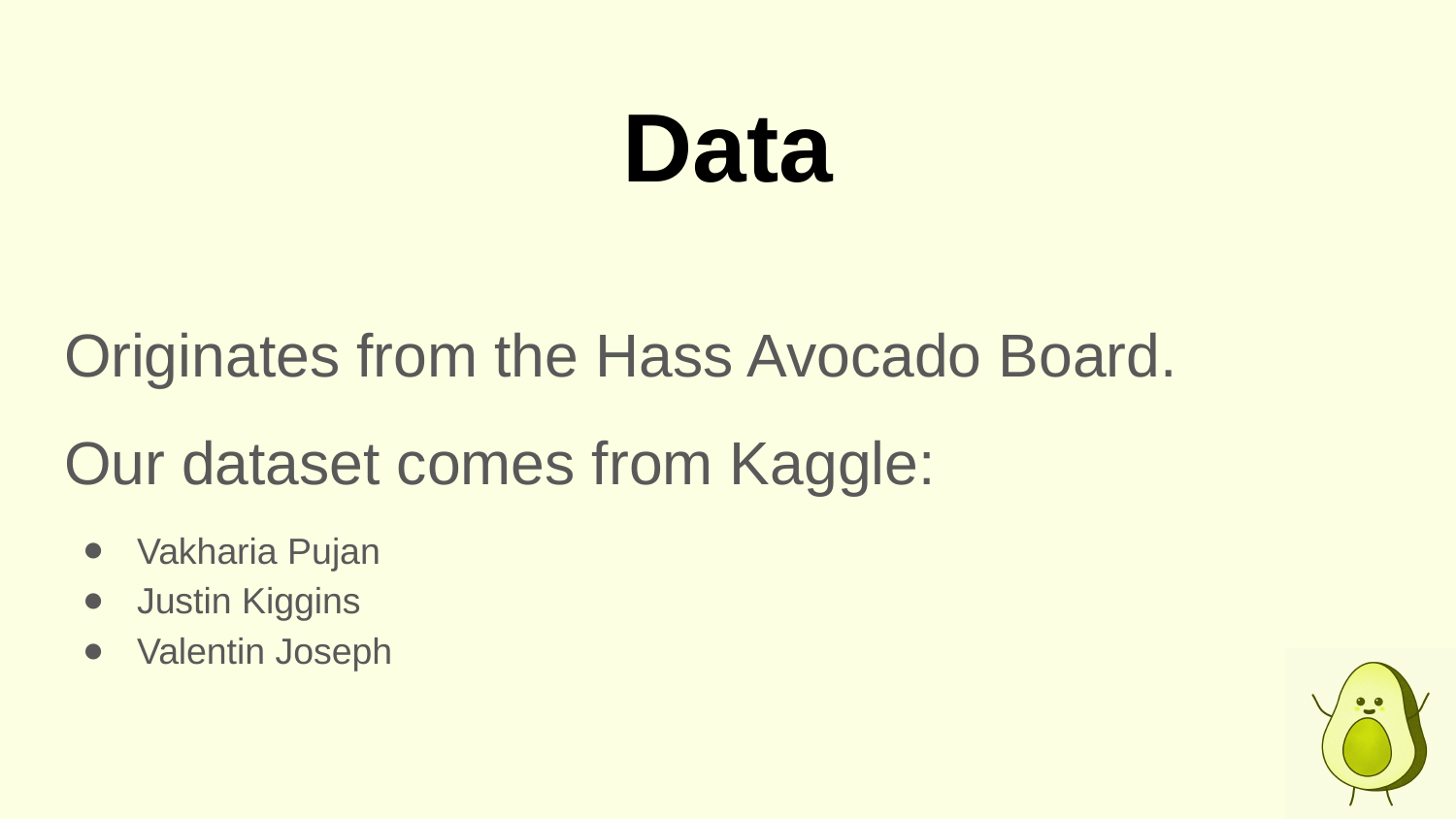

# Data
Originates from the Hass Avocado Board.
Our dataset comes from Kaggle:
Vakharia Pujan
Justin Kiggins
Valentin Joseph